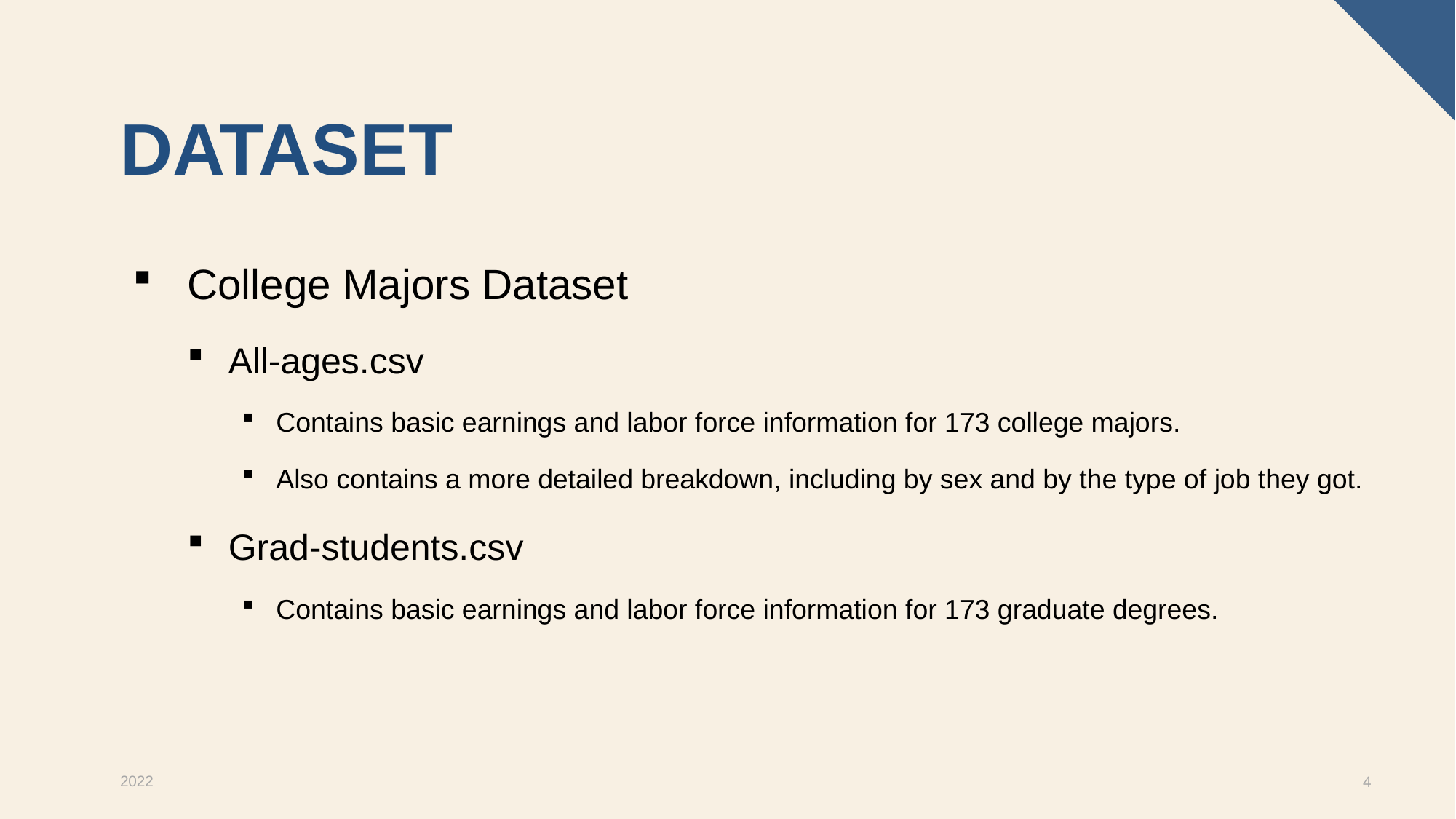

# Dataset
College Majors Dataset
All-ages.csv
Contains basic earnings and labor force information for 173 college majors.
Also contains a more detailed breakdown, including by sex and by the type of job they got.
Grad-students.csv
Contains basic earnings and labor force information for 173 graduate degrees.

2022
4